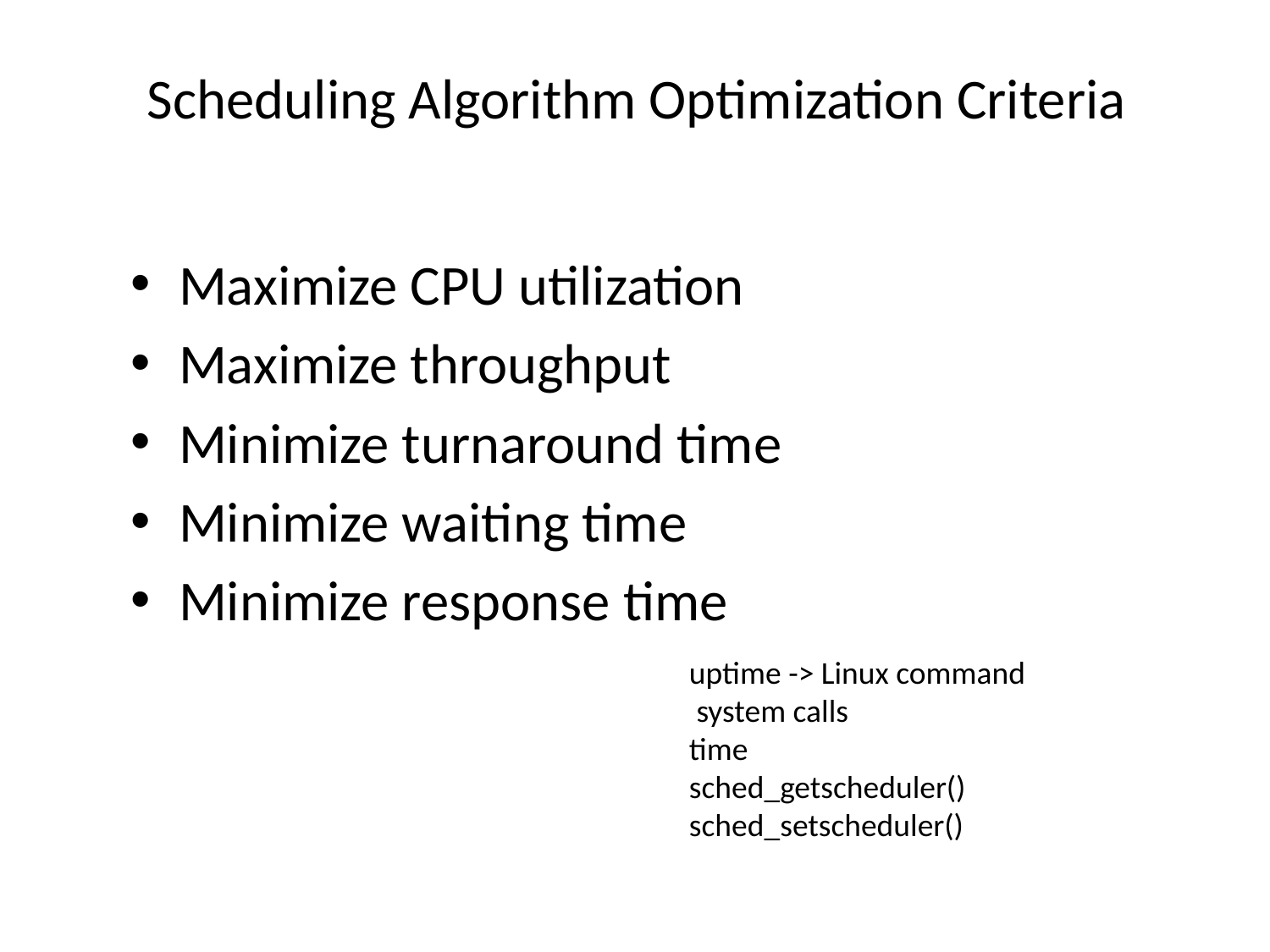

# Scheduling Algorithm Optimization Criteria

Maximize CPU utilization
Maximize throughput
Minimize turnaround time
Minimize waiting time
Minimize response time
uptime -> Linux command
 system calls
time
sched_getscheduler()
sched_setscheduler()